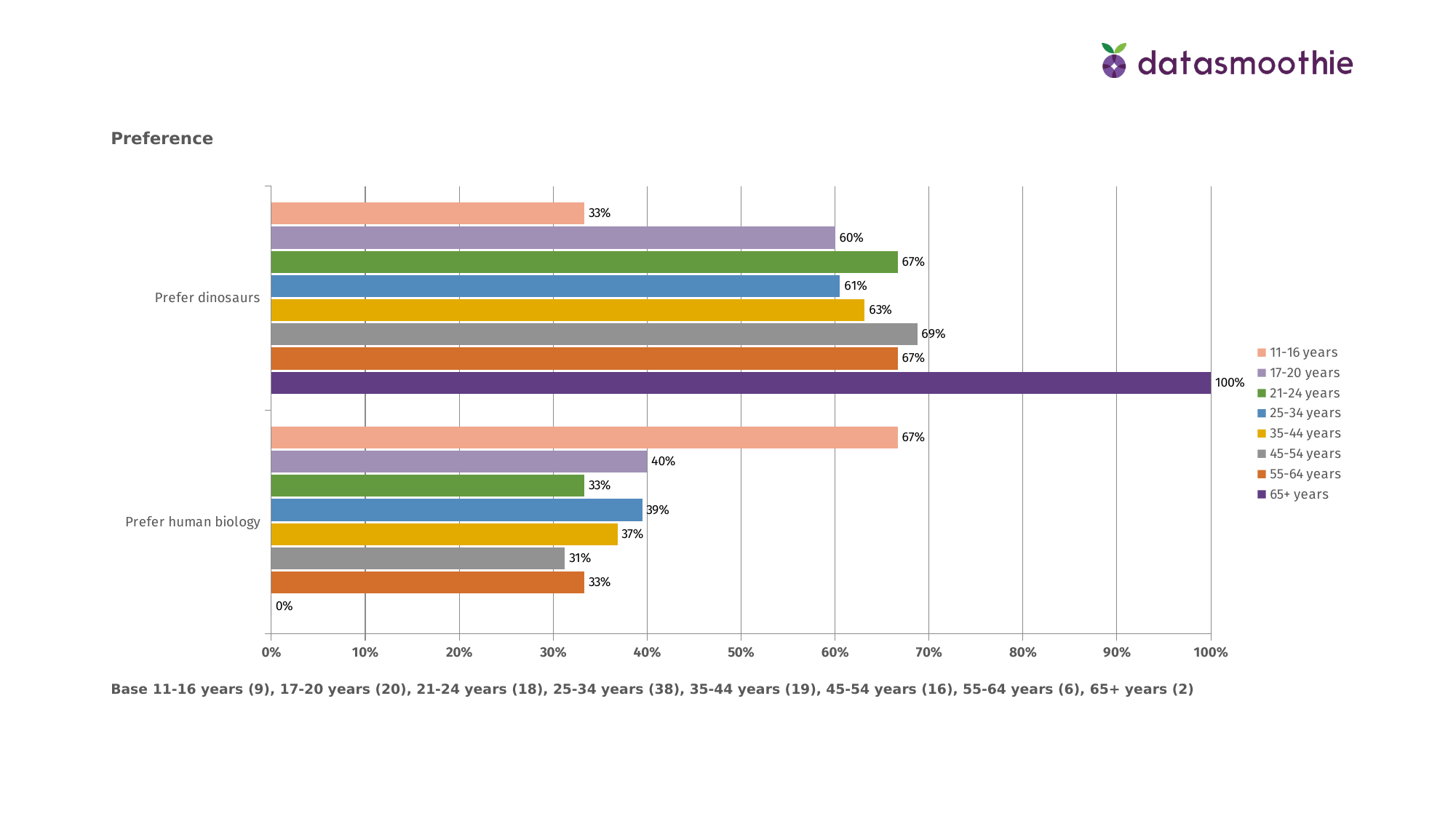

Preference

### Chart

| Category | 65+ years | 55-64 years | 45-54 years | 35-44 years | 25-34 years | 21-24 years | 17-20 years | 11-16 years |
|---|---|---|---|---|---|---|---|---|
| Prefer human biology | 0.0 | 0.3333 | 0.3125 | 0.36840000000000006 | 0.3947 | 0.3333 | 0.4 | 0.6667000000000001 |
| Prefer dinosaurs | 1.0 | 0.6667000000000001 | 0.6875 | 0.6315999999999999 | 0.6053000000000001 | 0.6667000000000001 | 0.6 | 0.3333 |
Base 11-16 years (9), 17-20 years (20), 21-24 years (18), 25-34 years (38), 35-44 years (19), 45-54 years (16), 55-64 years (6), 65+ years (2)